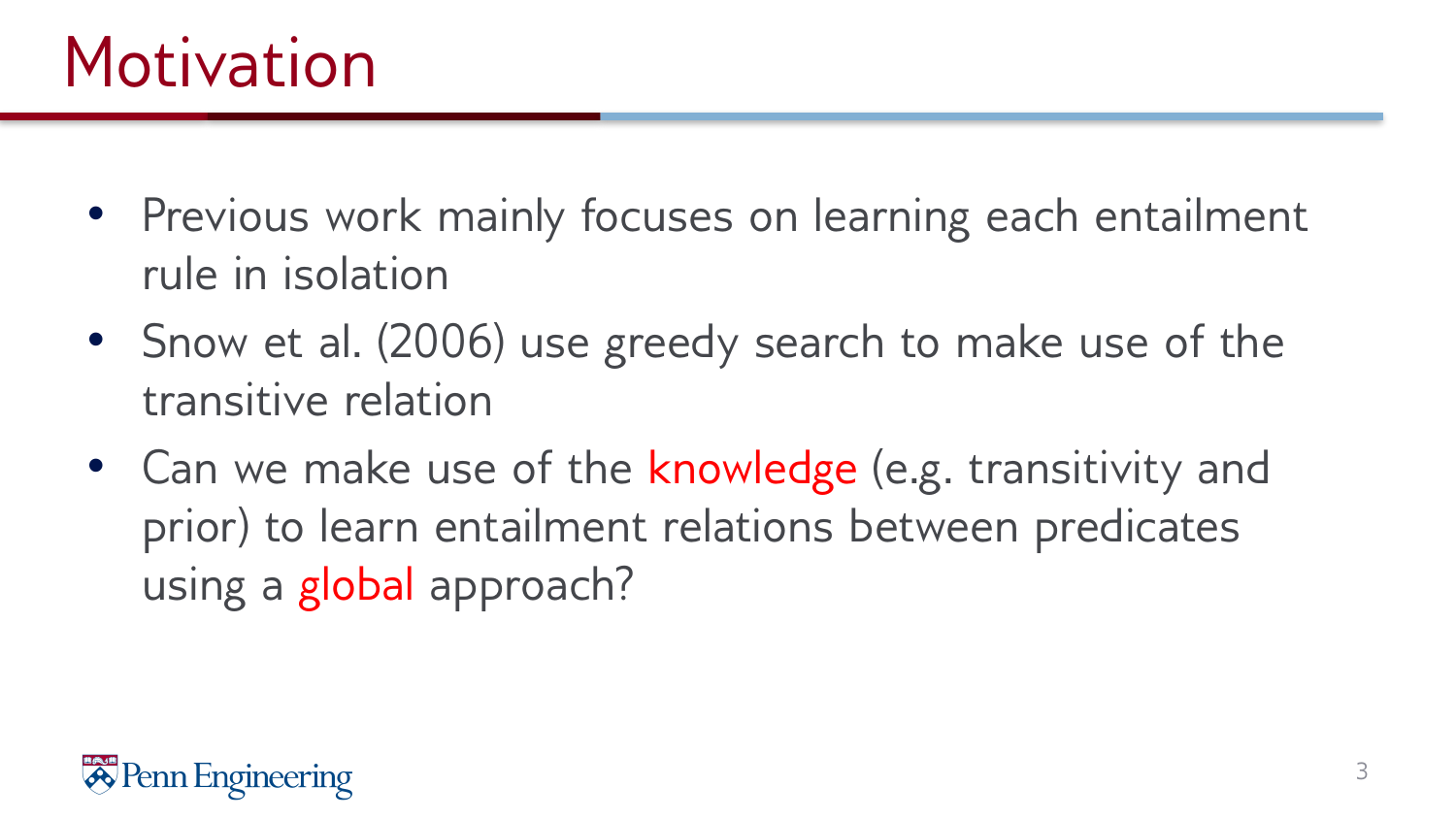

# Motivation
Previous work mainly focuses on learning each entailment rule in isolation
Snow et al. (2006) use greedy search to make use of the transitive relation
Can we make use of the knowledge (e.g. transitivity and prior) to learn entailment relations between predicates using a global approach?

3